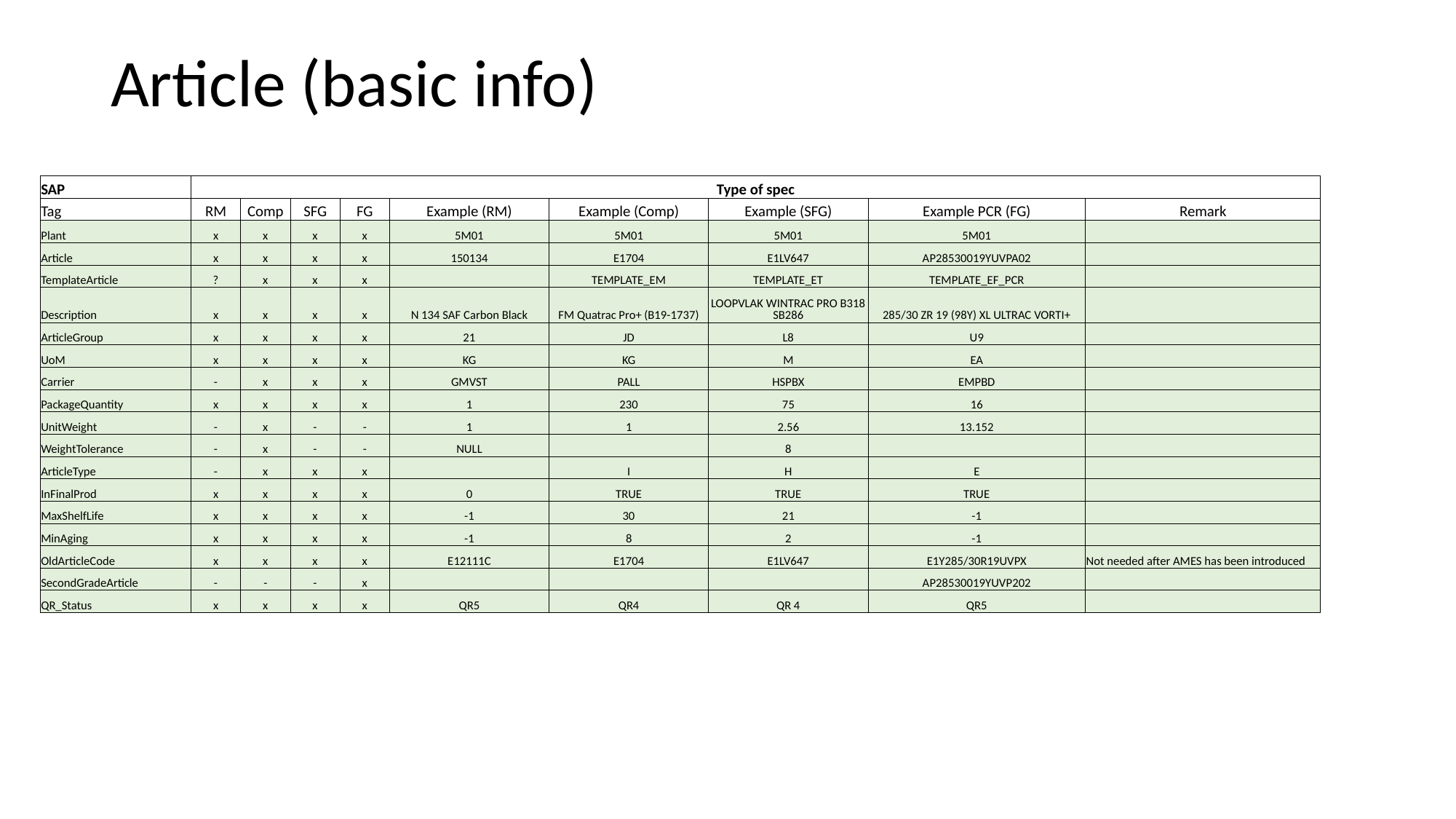

Article (basic info)
| SAP | Type of spec |  |  |  |  |  |  |  |  |
| --- | --- | --- | --- | --- | --- | --- | --- | --- | --- |
| Tag | RM | Comp | SFG | FG | Example (RM) | Example (Comp) | Example (SFG) | Example PCR (FG) | Remark |
| Plant | x | x | x | x | 5M01 | 5M01 | 5M01 | 5M01 |  |
| Article | x | x | x | x | 150134 | E1704 | E1LV647 | AP28530019YUVPA02 |  |
| TemplateArticle | ? | x | x | x |  | TEMPLATE\_EM | TEMPLATE\_ET | TEMPLATE\_EF\_PCR |  |
| Description | x | x | x | x | N 134 SAF Carbon Black | FM Quatrac Pro+ (B19-1737) | LOOPVLAK WINTRAC PRO B318 SB286 | 285/30 ZR 19 (98Y) XL ULTRAC VORTI+ |  |
| ArticleGroup | x | x | x | x | 21 | JD | L8 | U9 |  |
| UoM | x | x | x | x | KG | KG | M | EA |  |
| Carrier | - | x | x | x | GMVST | PALL | HSPBX | EMPBD |  |
| PackageQuantity | x | x | x | x | 1 | 230 | 75 | 16 |  |
| UnitWeight | - | x | - | - | 1 | 1 | 2.56 | 13.152 |  |
| WeightTolerance | - | x | - | - | NULL |  | 8 |  |  |
| ArticleType | - | x | x | x |  | I | H | E |  |
| InFinalProd | x | x | x | x | 0 | TRUE | TRUE | TRUE |  |
| MaxShelfLife | x | x | x | x | -1 | 30 | 21 | -1 |  |
| MinAging | x | x | x | x | -1 | 8 | 2 | -1 |  |
| OldArticleCode | x | x | x | x | E12111C | E1704 | E1LV647 | E1Y285/30R19UVPX | Not needed after AMES has been introduced |
| SecondGradeArticle | - | - | - | x |  |  |  | AP28530019YUVP202 |  |
| QR\_Status | x | x | x | x | QR5 | QR4 | QR 4 | QR5 |  |